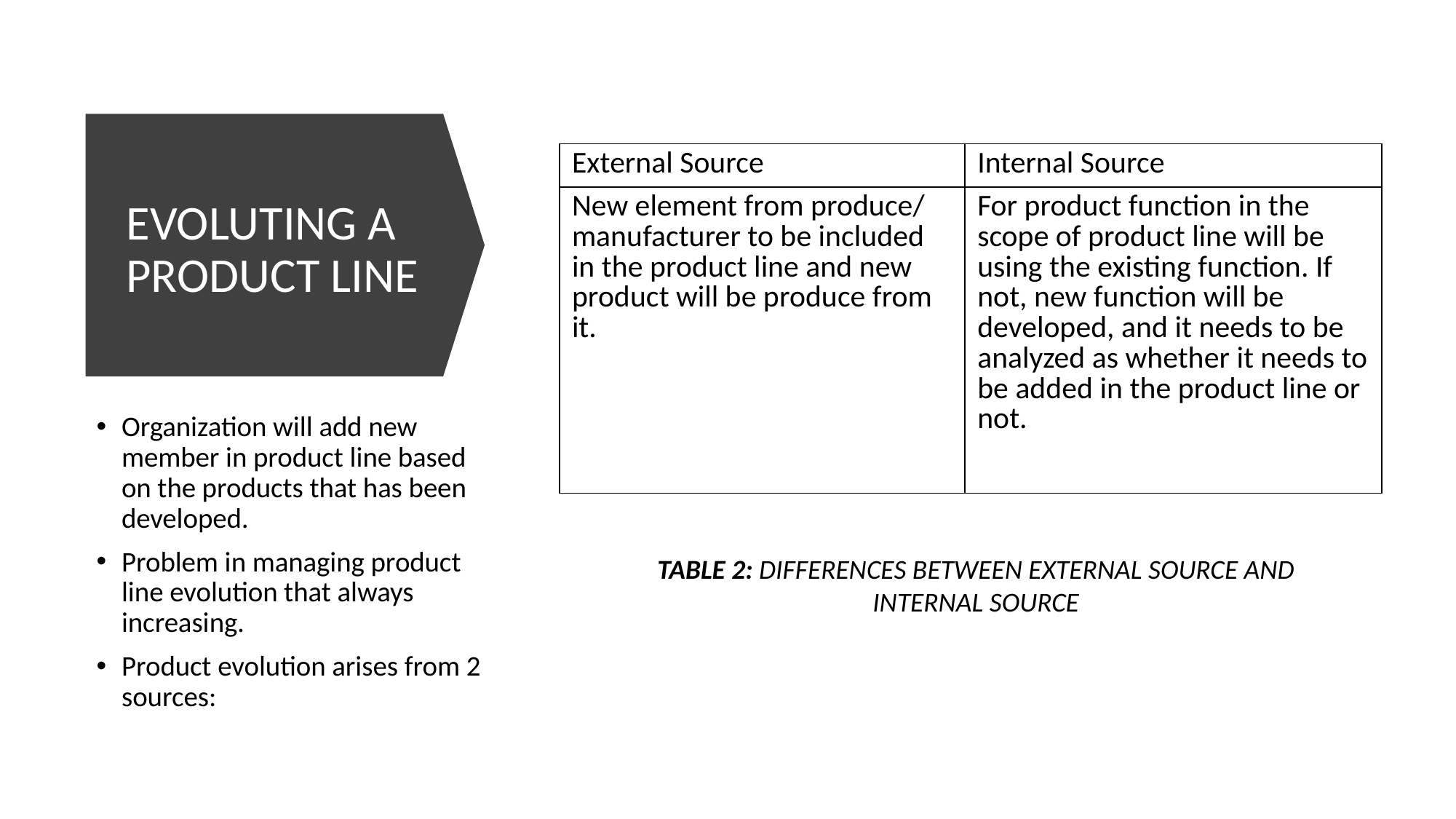

# EVOLUTING A PRODUCT LINE
| External Source | Internal Source |
| --- | --- |
| New element from produce/ manufacturer to be included in the product line and new product will be produce from it. | For product function in the scope of product line will be using the existing function. If not, new function will be developed, and it needs to be analyzed as whether it needs to be added in the product line or not. |
Organization will add new member in product line based on the products that has been developed.
Problem in managing product line evolution that always increasing.
Product evolution arises from 2 sources:

TABLE 2: DIFFERENCES BETWEEN EXTERNAL SOURCE AND INTERNAL SOURCE